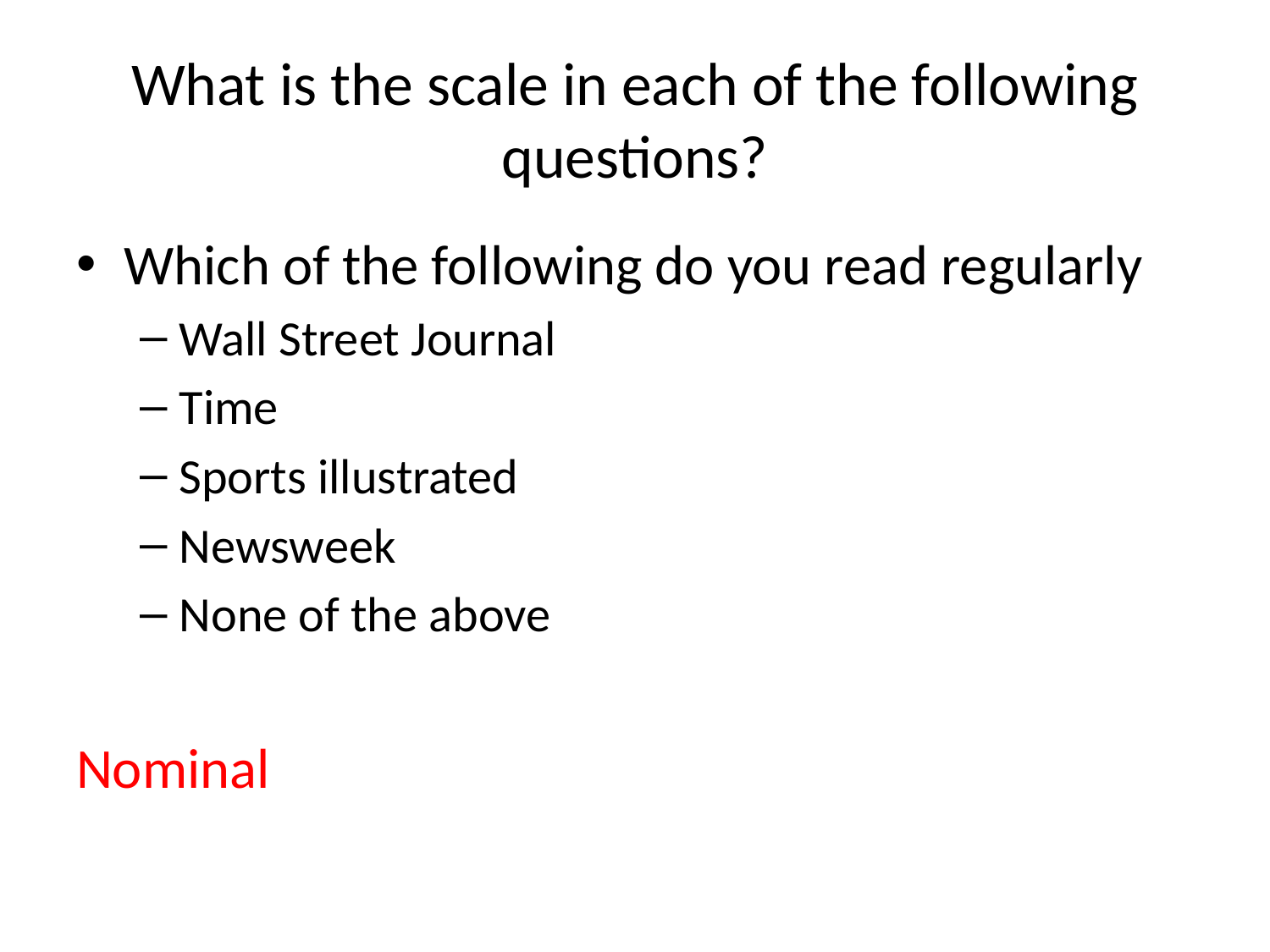

# What is the scale in each of the following questions?
Which of the following do you read regularly
Wall Street Journal
Time
Sports illustrated
Newsweek
None of the above

Nominal